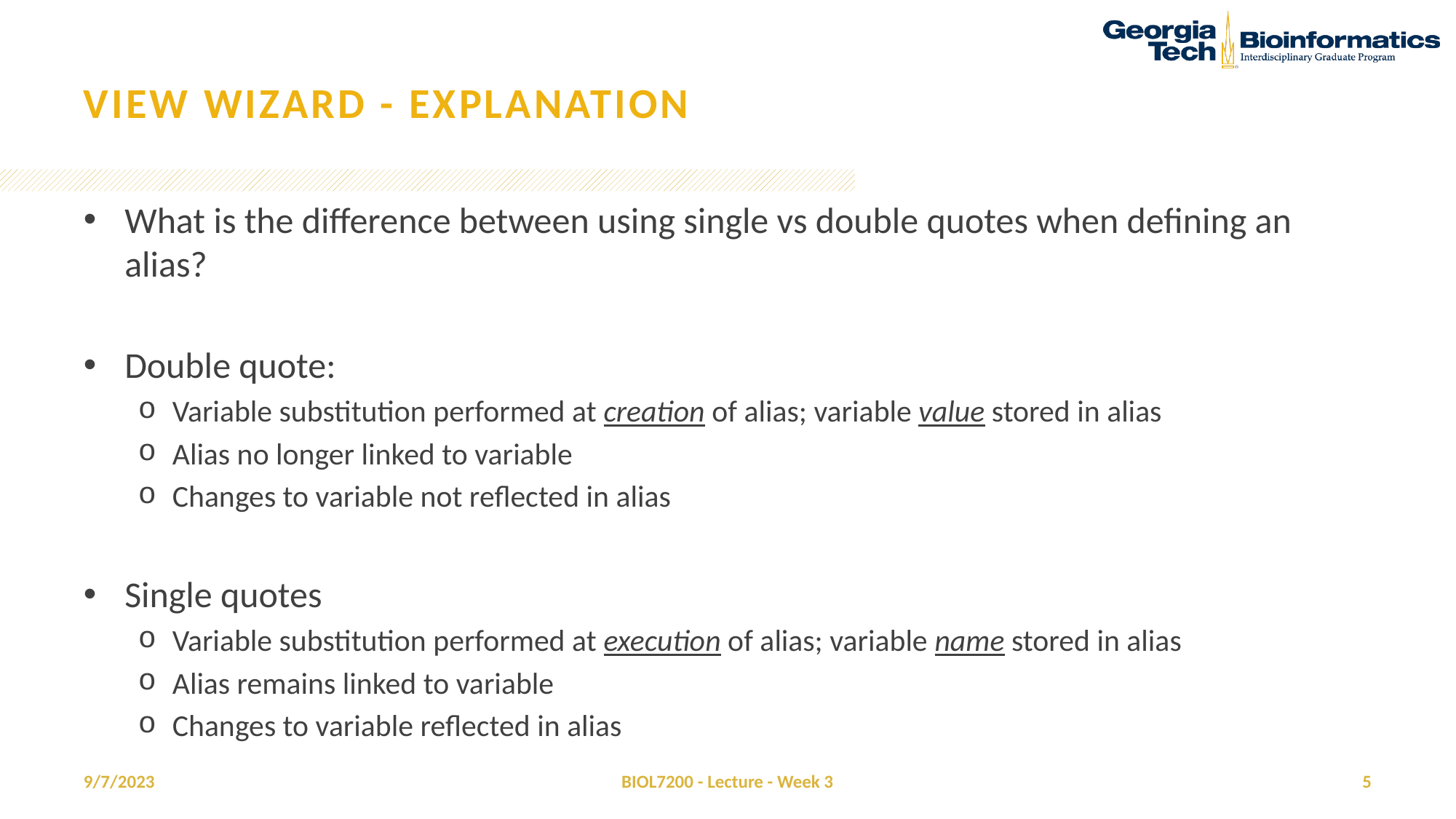

# View wizard - explanation
What is the difference between using single vs double quotes when defining an alias?

Double quote:
Variable substitution performed at creation of alias; variable value stored in alias
Alias no longer linked to variable
Changes to variable not reflected in alias

Single quotes
Variable substitution performed at execution of alias; variable name stored in alias
Alias remains linked to variable
Changes to variable reflected in alias
9/7/2023
BIOL7200 - Lecture - Week 3
5